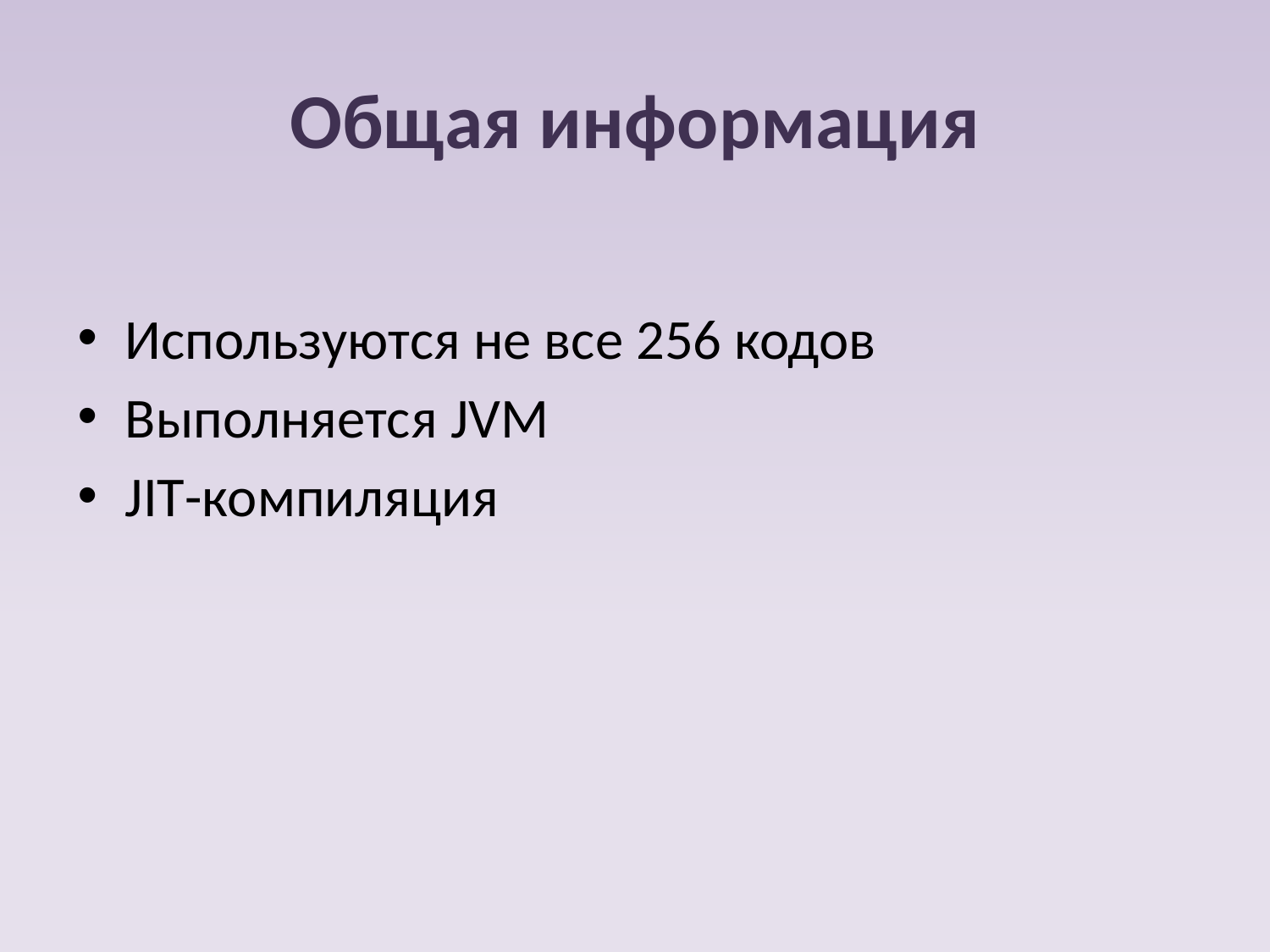

# Общая информация
Используются не все 256 кодов
Выполняется JVM
JIT-компиляция